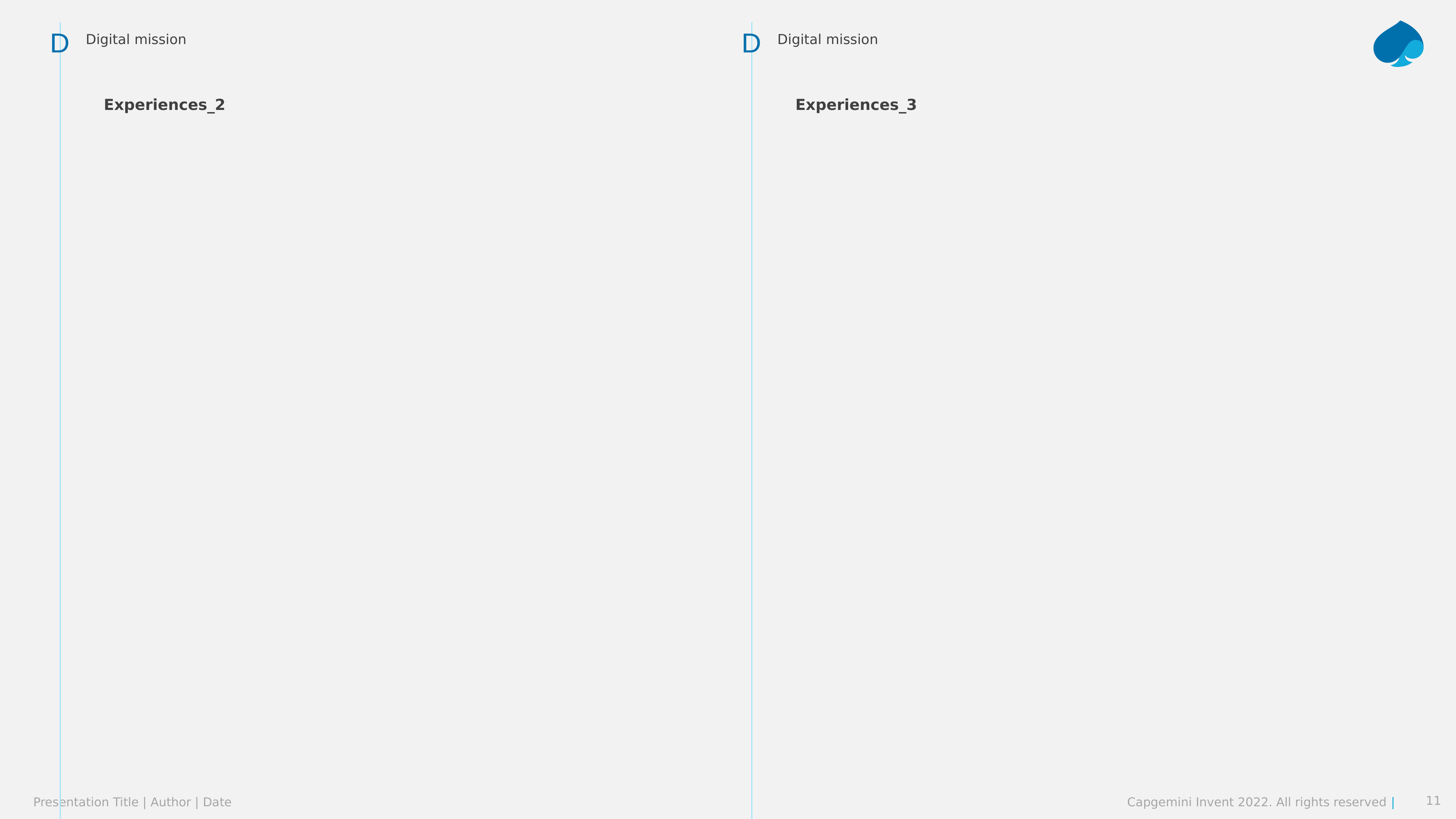

D
D
Digital mission
Digital mission
Experiences_2
Experiences_3